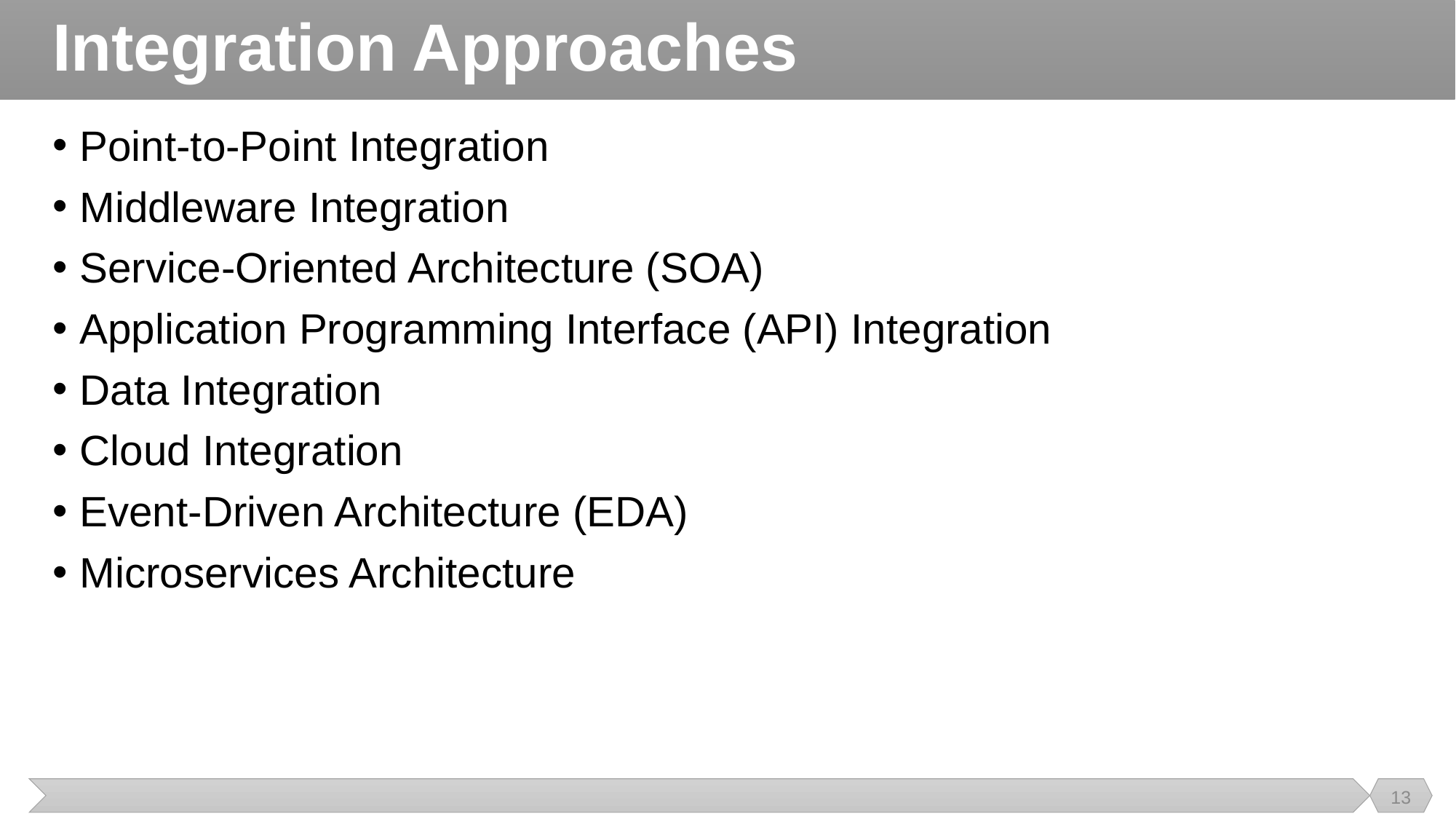

# Integration Approaches
Point-to-Point Integration
Middleware Integration
Service-Oriented Architecture (SOA)
Application Programming Interface (API) Integration
Data Integration
Cloud Integration
Event-Driven Architecture (EDA)
Microservices Architecture
13